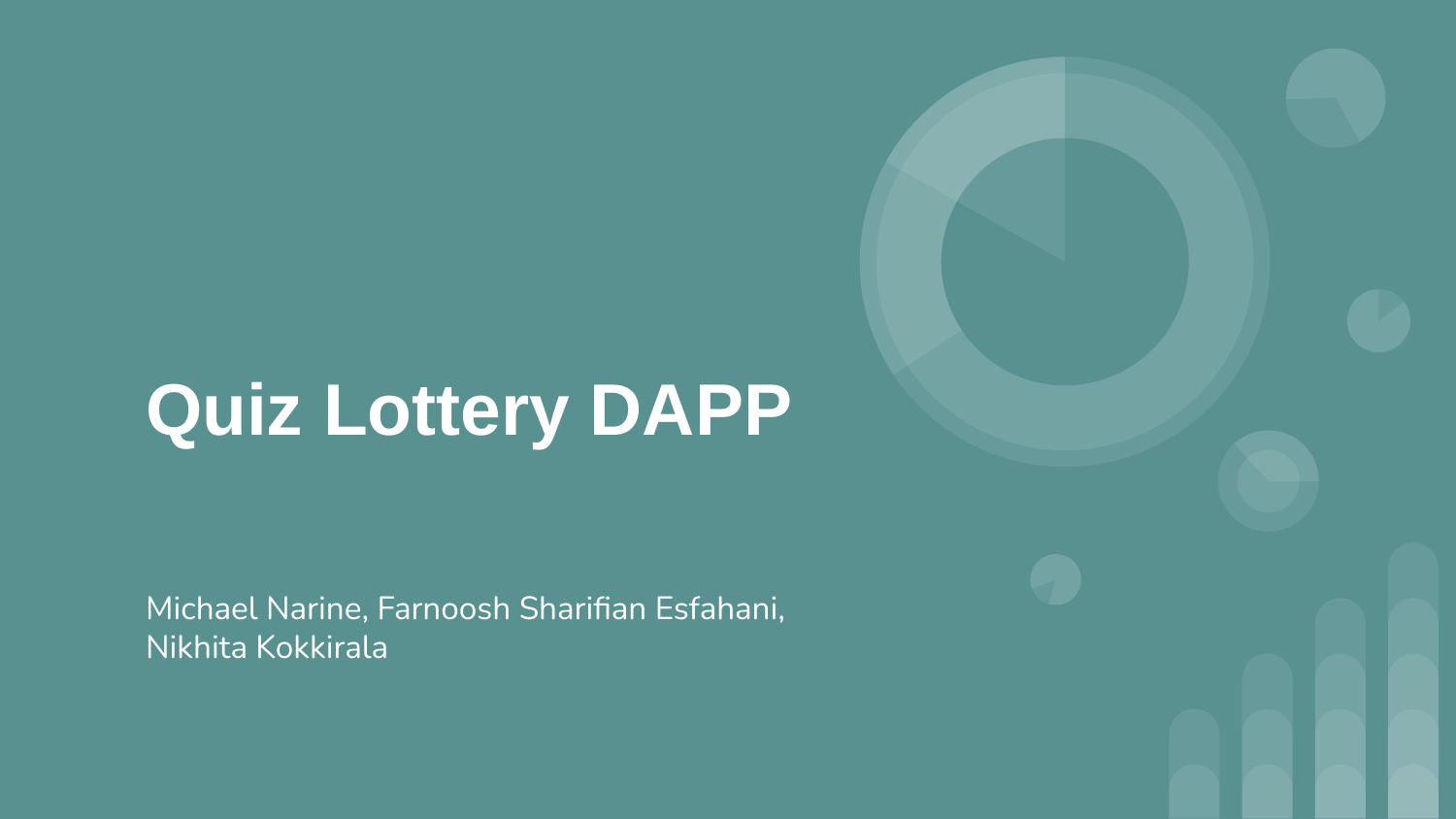

# Quiz Lottery DAPP
Michael Narine, Farnoosh Sharifian Esfahani, Nikhita Kokkirala